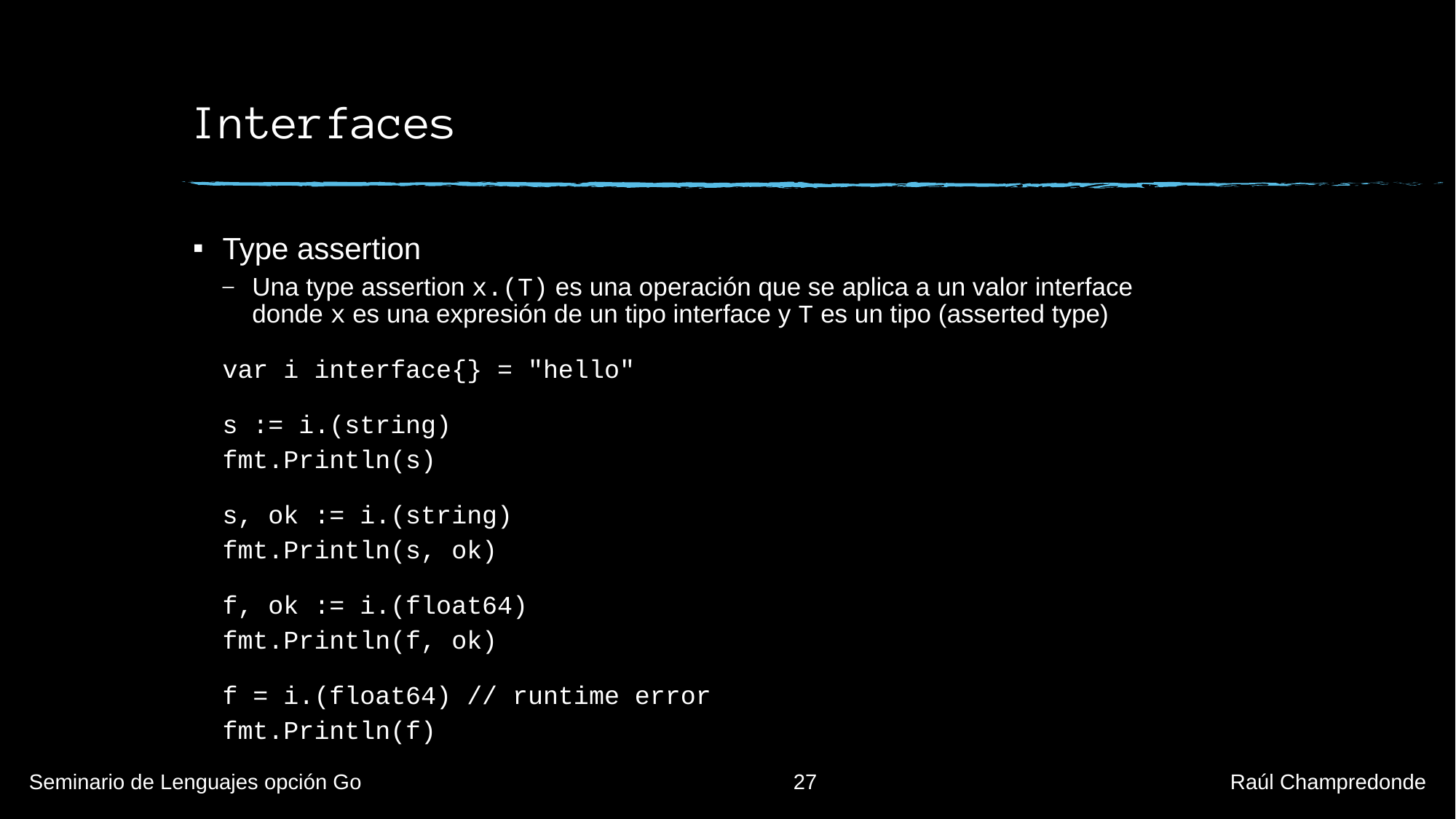

# Interfaces
Type assertion
Una type assertion x.(T) es una operación que se aplica a un valor interface
donde x es una expresión de un tipo interface y T es un tipo (asserted type)

var i interface{} = "hello"

s := i.(string)
fmt.Println(s)

s, ok := i.(string)
fmt.Println(s, ok)

f, ok := i.(float64)
fmt.Println(f, ok)

f = i.(float64) // runtime error
fmt.Println(f)
Seminario de Lenguajes opción Go				27				Raúl Champredonde